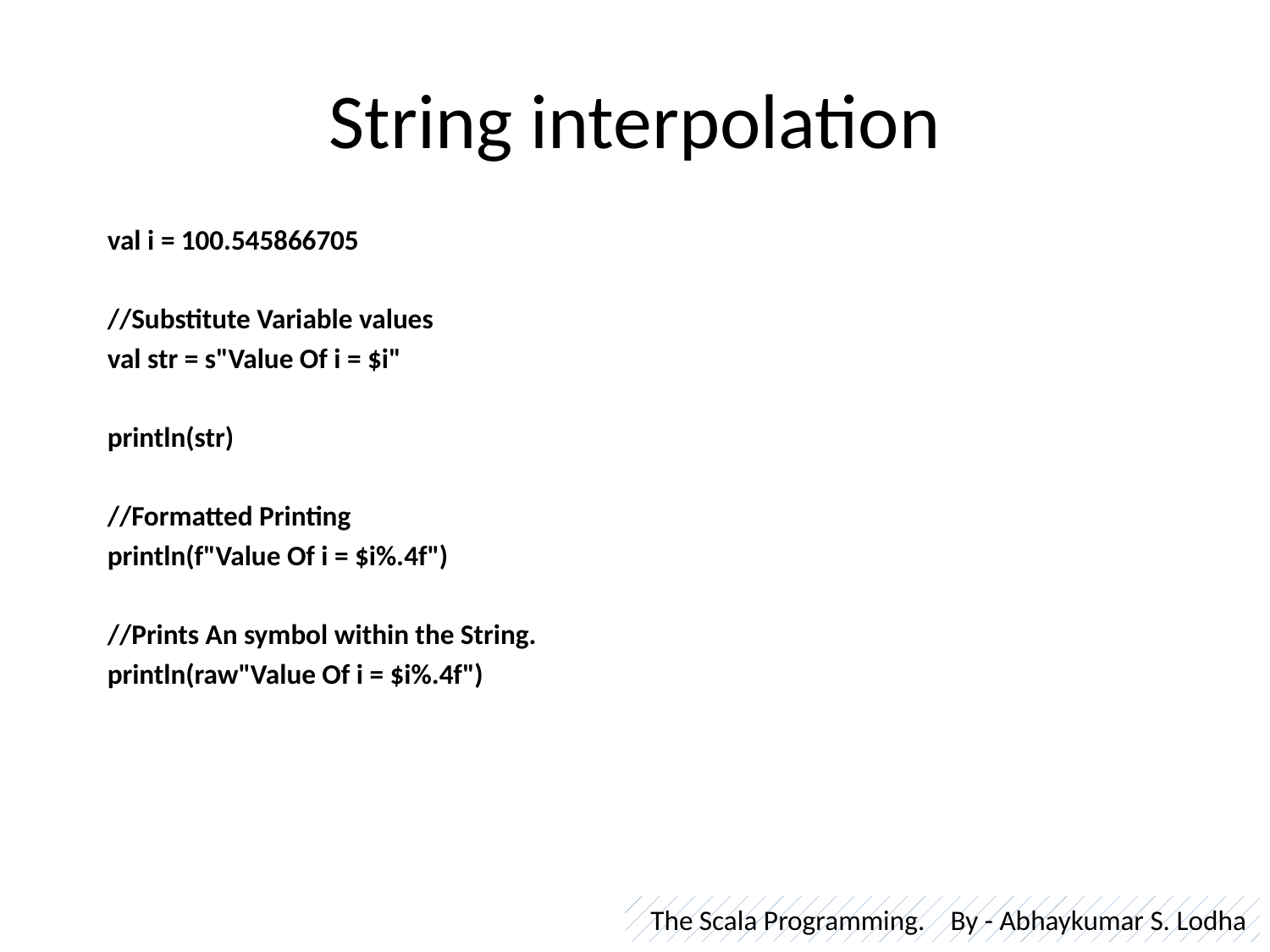

# String interpolation

  val i = 100.545866705

  //Substitute Variable values
  val str = s"Value Of i = $i"

  println(str)

  //Formatted Printing
  println(f"Value Of i = $i%.4f")

  //Prints An symbol within the String.
  println(raw"Value Of i = $i%.4f")